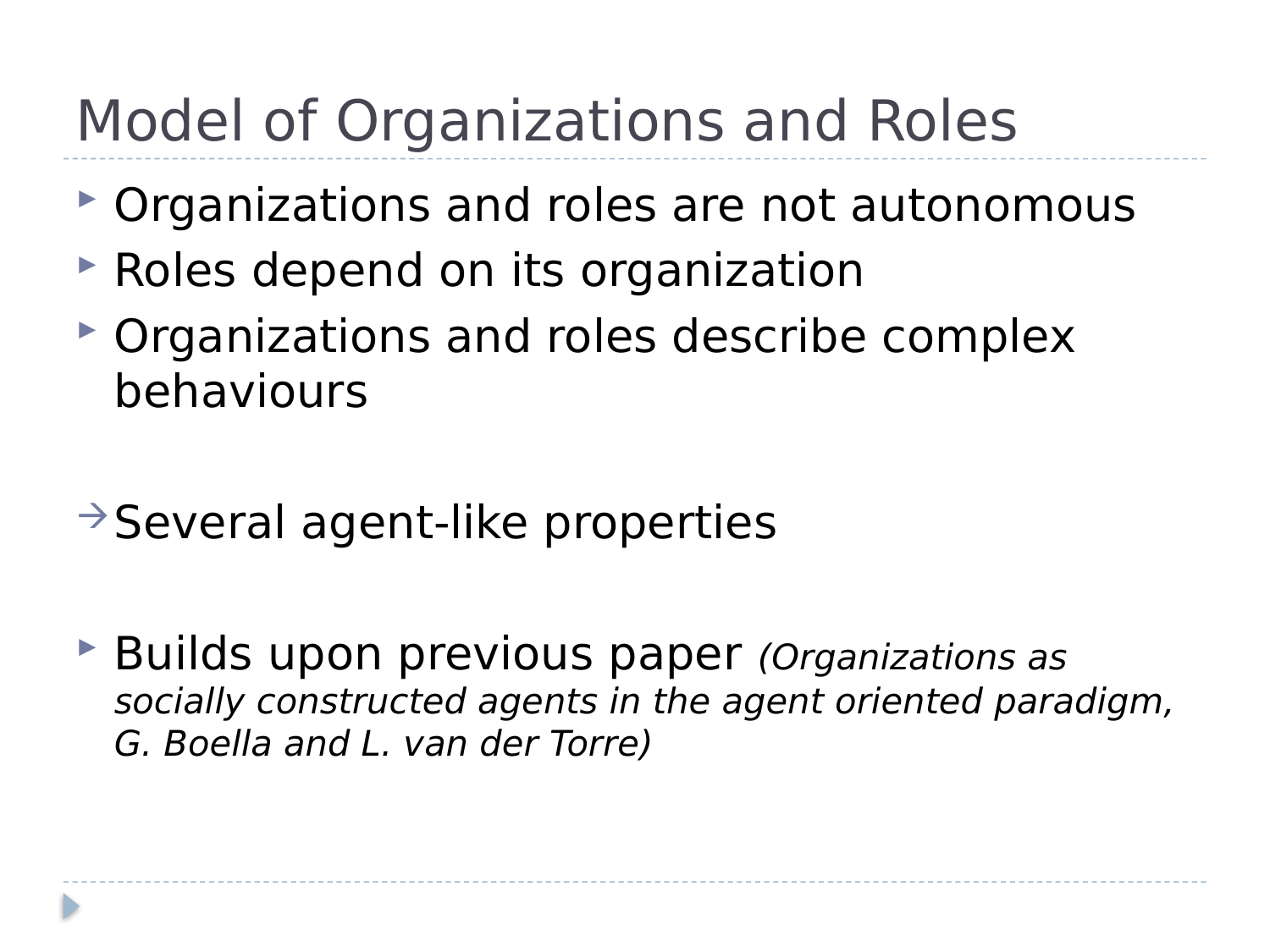

# Model of Organizations and Roles
Organizations and roles are not autonomous
Roles depend on its organization
Organizations and roles describe complex behaviours

Several agent-like properties

Builds upon previous paper (Organizations as socially constructed agents in the agent oriented paradigm, G. Boella and L. van der Torre)